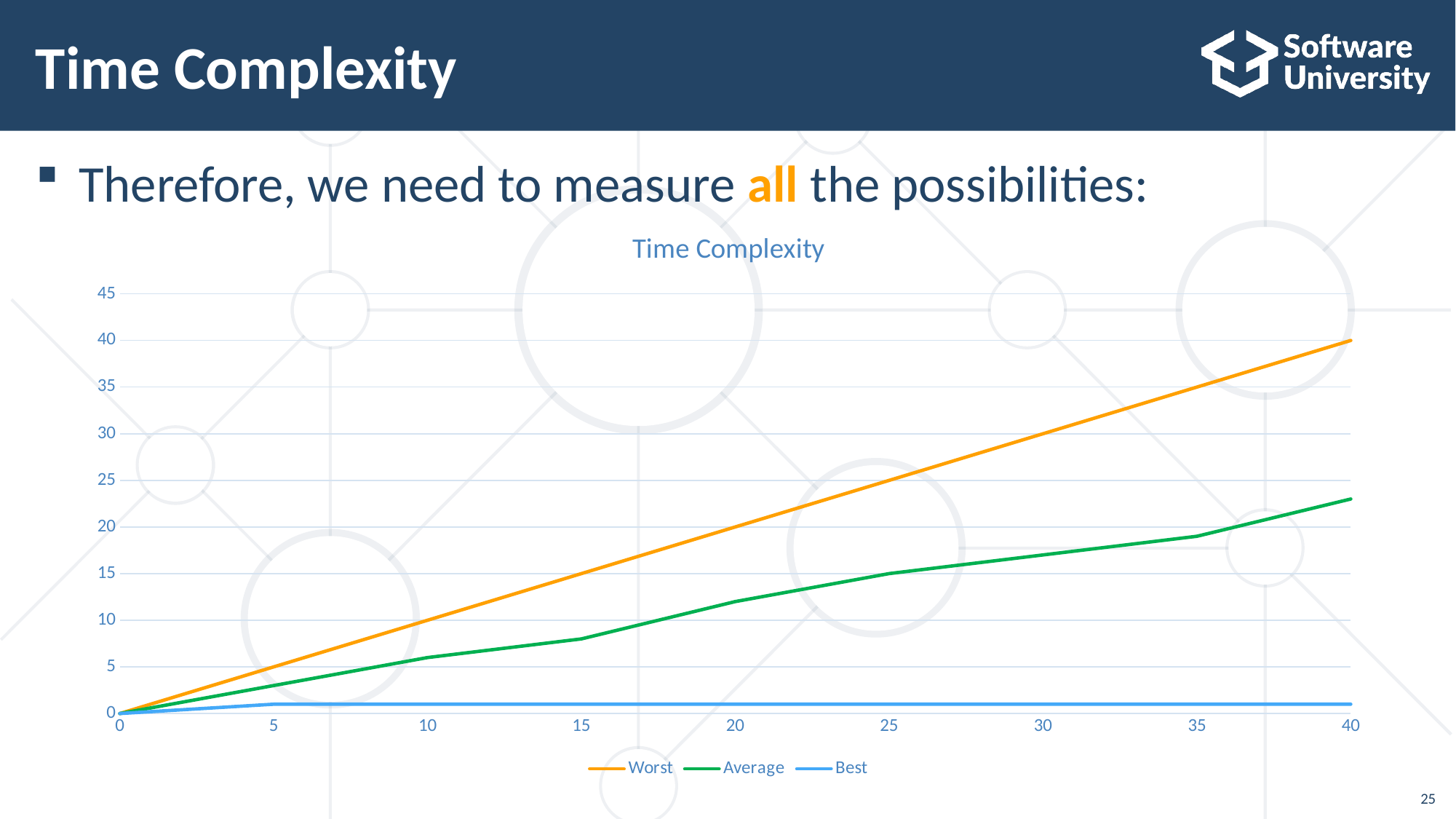

# Time Complexity
Therefore, we need to measure all the possibilities:

### Chart: Time Complexity

| Category | Worst | Average | Best |
|---|---|---|---|
| 0 | 0.0 | 0.0 | 0.0 |
| 5 | 5.0 | 3.0 | 1.0 |
| 10 | 10.0 | 6.0 | 1.0 |
| 15 | 15.0 | 8.0 | 1.0 |
| 20 | 20.0 | 12.0 | 1.0 |
| 25 | 25.0 | 15.0 | 1.0 |
| 30 | 30.0 | 17.0 | 1.0 |
| 35 | 35.0 | 19.0 | 1.0 |
| 40 | 40.0 | 23.0 | 1.0 |
25